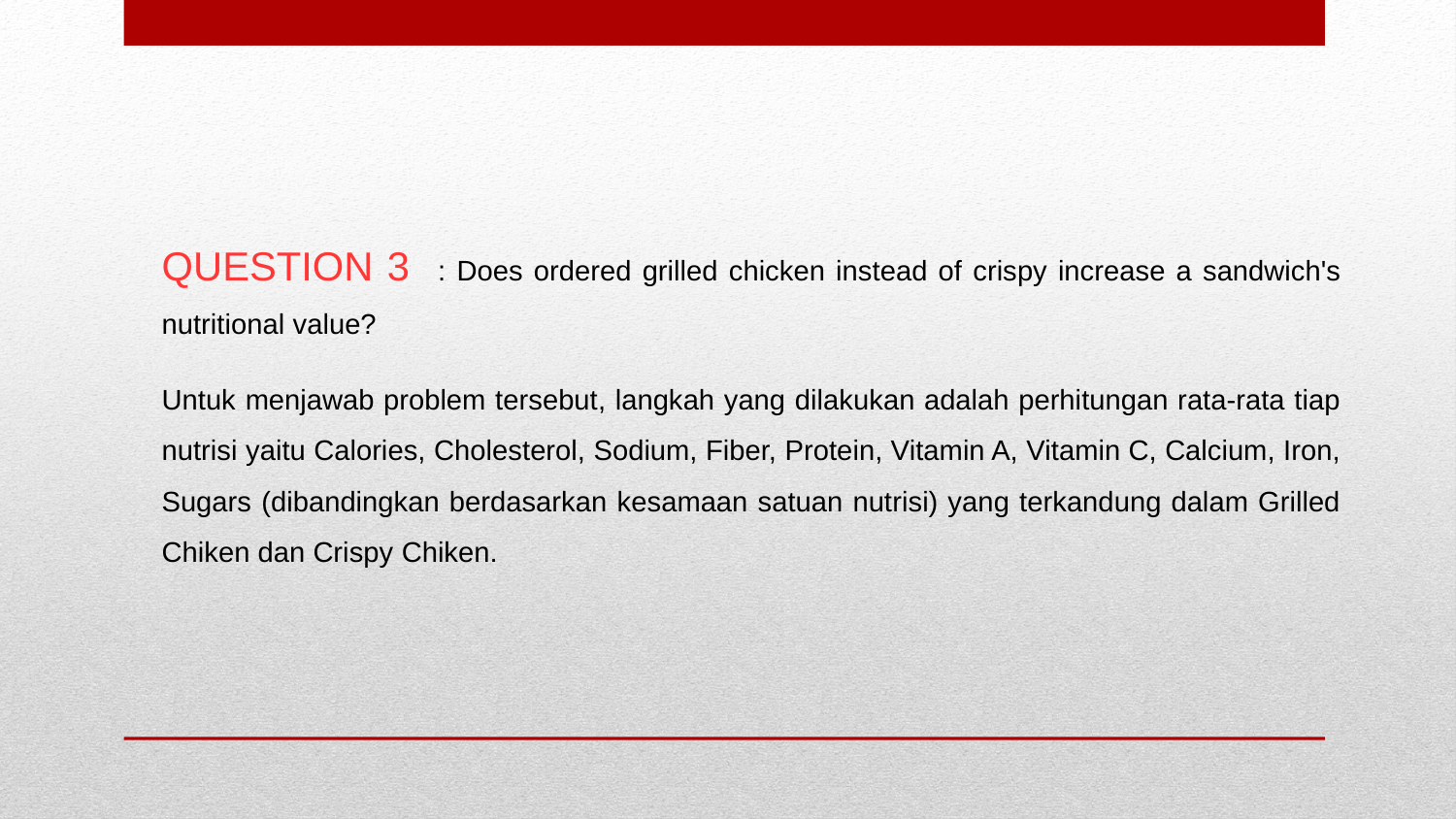

QUESTION 3  : Does ordered grilled chicken instead of crispy increase a sandwich's nutritional value?
Untuk menjawab problem tersebut, langkah yang dilakukan adalah perhitungan rata-rata tiap nutrisi yaitu Calories, Cholesterol, Sodium, Fiber, Protein, Vitamin A, Vitamin C, Calcium, Iron, Sugars (dibandingkan berdasarkan kesamaan satuan nutrisi) yang terkandung dalam Grilled Chiken dan Crispy Chiken.